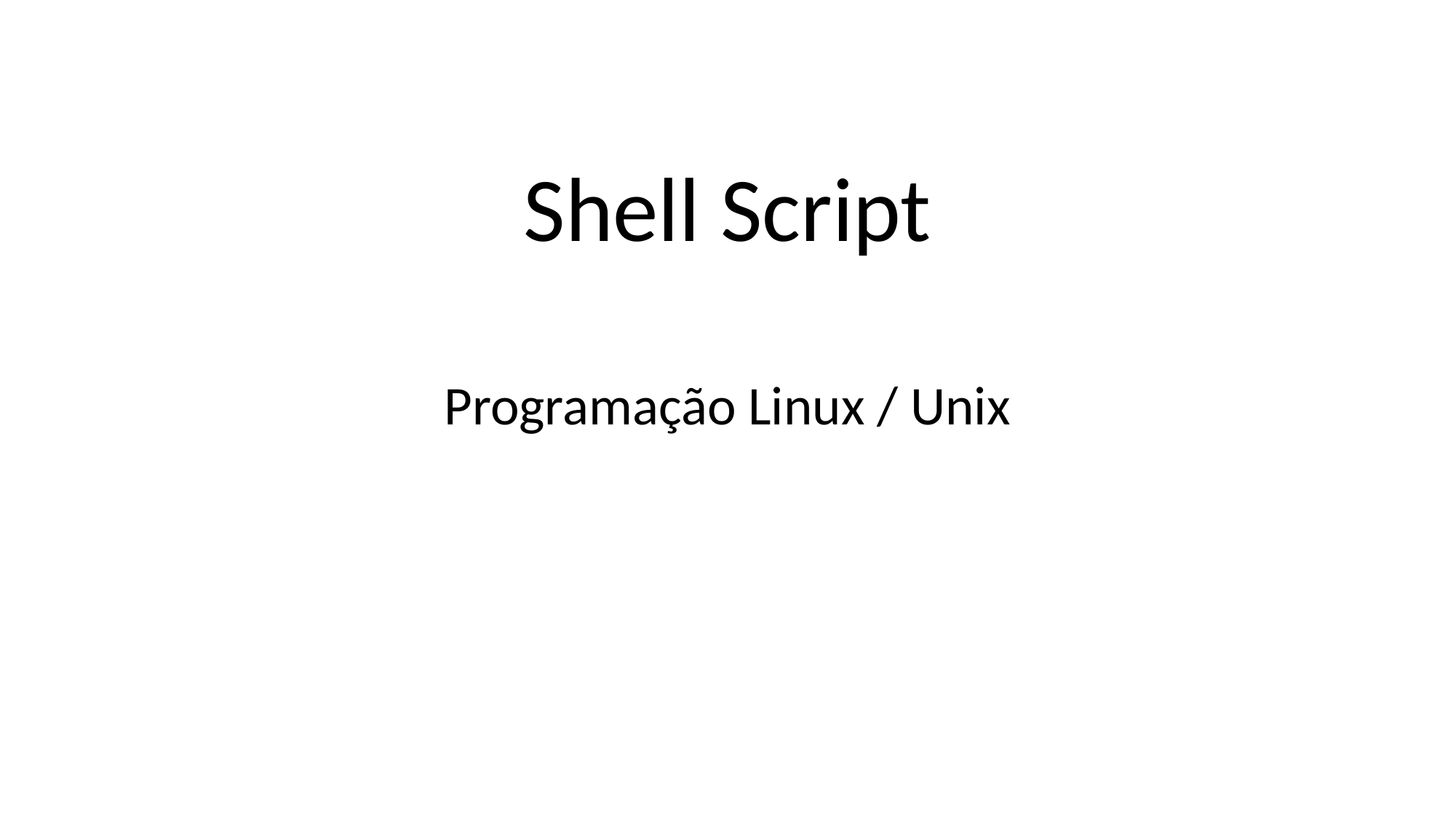

# Shell Script
Programação Linux / Unix